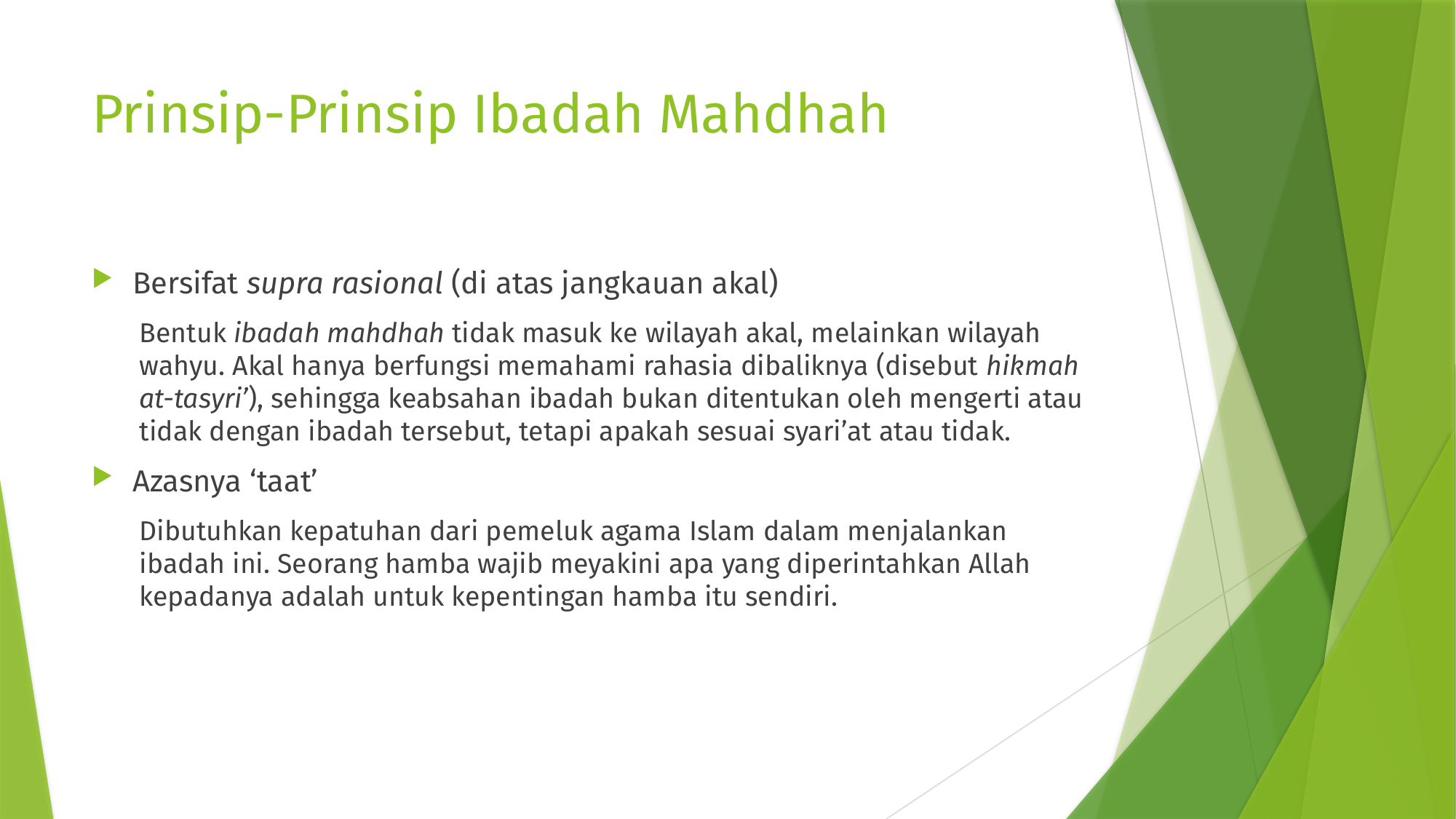

# Prinsip-Prinsip Ibadah Mahdhah
Bersifat supra rasional (di atas jangkauan akal)
Bentuk ibadah mahdhah tidak masuk ke wilayah akal, melainkan wilayah wahyu. Akal hanya berfungsi memahami rahasia dibaliknya (disebut hikmah at-tasyri’), sehingga keabsahan ibadah bukan ditentukan oleh mengerti atau tidak dengan ibadah tersebut, tetapi apakah sesuai syari’at atau tidak.
Azasnya ‘taat’
Dibutuhkan kepatuhan dari pemeluk agama Islam dalam menjalankan ibadah ini. Seorang hamba wajib meyakini apa yang diperintahkan Allah kepadanya adalah untuk kepentingan hamba itu sendiri.